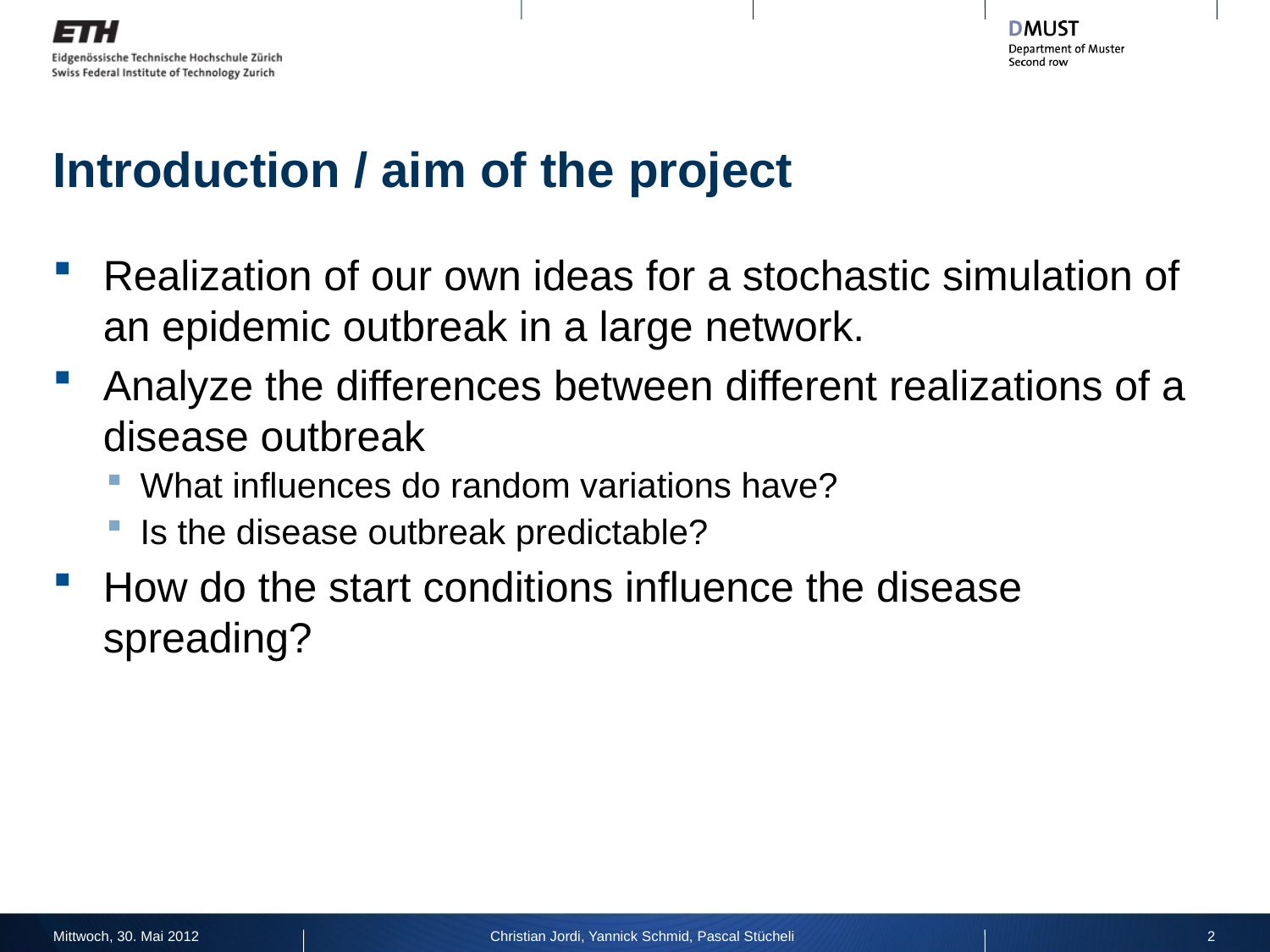

# Introduction / aim of the project
Realization of our own ideas for a stochastic simulation of an epidemic outbreak in a large network.
Analyze the differences between different realizations of a disease outbreak
What influences do random variations have?
Is the disease outbreak predictable?
How do the start conditions influence the disease spreading?
Mittwoch, 30. Mai 2012
Christian Jordi, Yannick Schmid, Pascal Stücheli
2